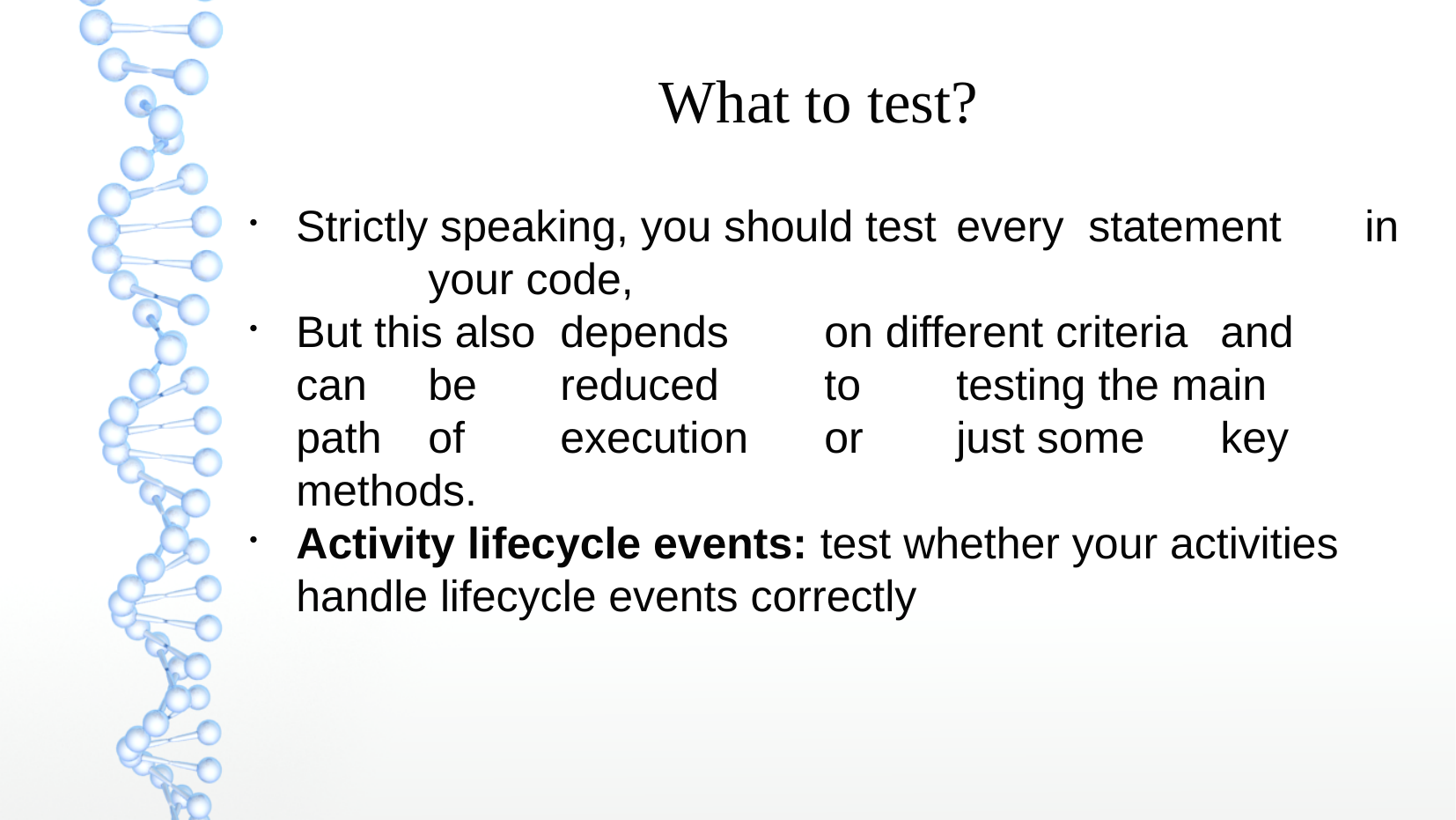

What to test?
Strictly speaking, you should test	every	statement	 in	your code,
But this also	depends	on different criteria	and	can	be	reduced	to	testing the main	path	of	execution	or	just some	key methods.
Activity lifecycle events: test whether your activities handle lifecycle events correctly